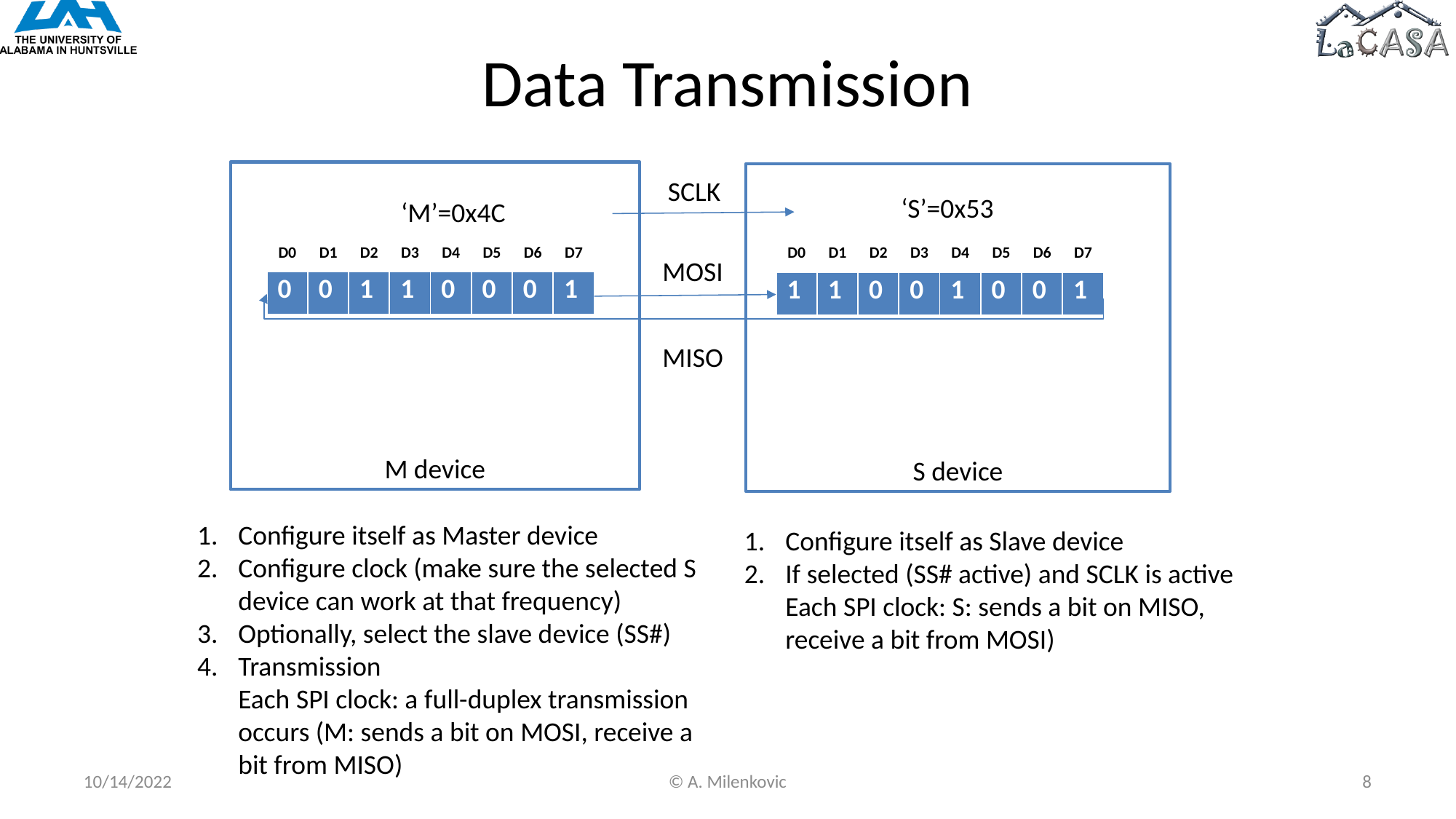

# Data Transmission
M device
S device
SCLK
‘S’=0x53
‘M’=0x4C
| D0 | D1 | D2 | D3 | D4 | D5 | D6 | D7 |
| --- | --- | --- | --- | --- | --- | --- | --- |
| D0 | D1 | D2 | D3 | D4 | D5 | D6 | D7 |
| --- | --- | --- | --- | --- | --- | --- | --- |
MOSI
| 0 | 0 | 1 | 1 | 0 | 0 | 0 | 1 |
| --- | --- | --- | --- | --- | --- | --- | --- |
| 1 | 1 | 0 | 0 | 1 | 0 | 0 | 1 |
| --- | --- | --- | --- | --- | --- | --- | --- |
MISO
Configure itself as Master device
Configure clock (make sure the selected S device can work at that frequency)
Optionally, select the slave device (SS#)
Transmission
Each SPI clock: a full-duplex transmission occurs (M: sends a bit on MOSI, receive a bit from MISO)
Configure itself as Slave device
If selected (SS# active) and SCLK is active
Each SPI clock: S: sends a bit on MISO, receive a bit from MOSI)
10/14/2022
© A. Milenkovic
8